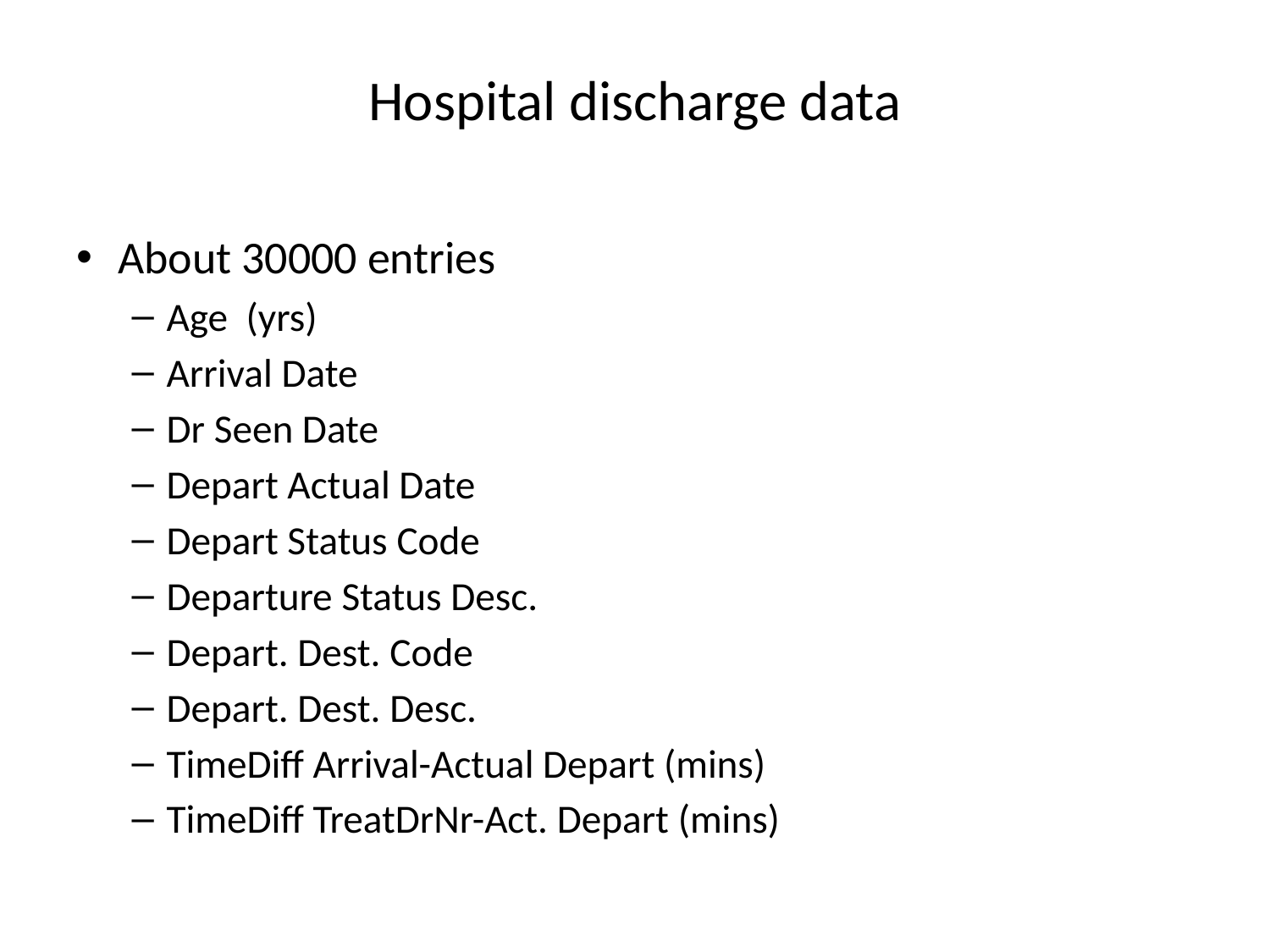

# Hospital discharge data
About 30000 entries
Age  (yrs)
Arrival Date
Dr Seen Date
Depart Actual Date
Depart Status Code
Departure Status Desc.
Depart. Dest. Code
Depart. Dest. Desc.
TimeDiff Arrival-Actual Depart (mins)
TimeDiff TreatDrNr-Act. Depart (mins)